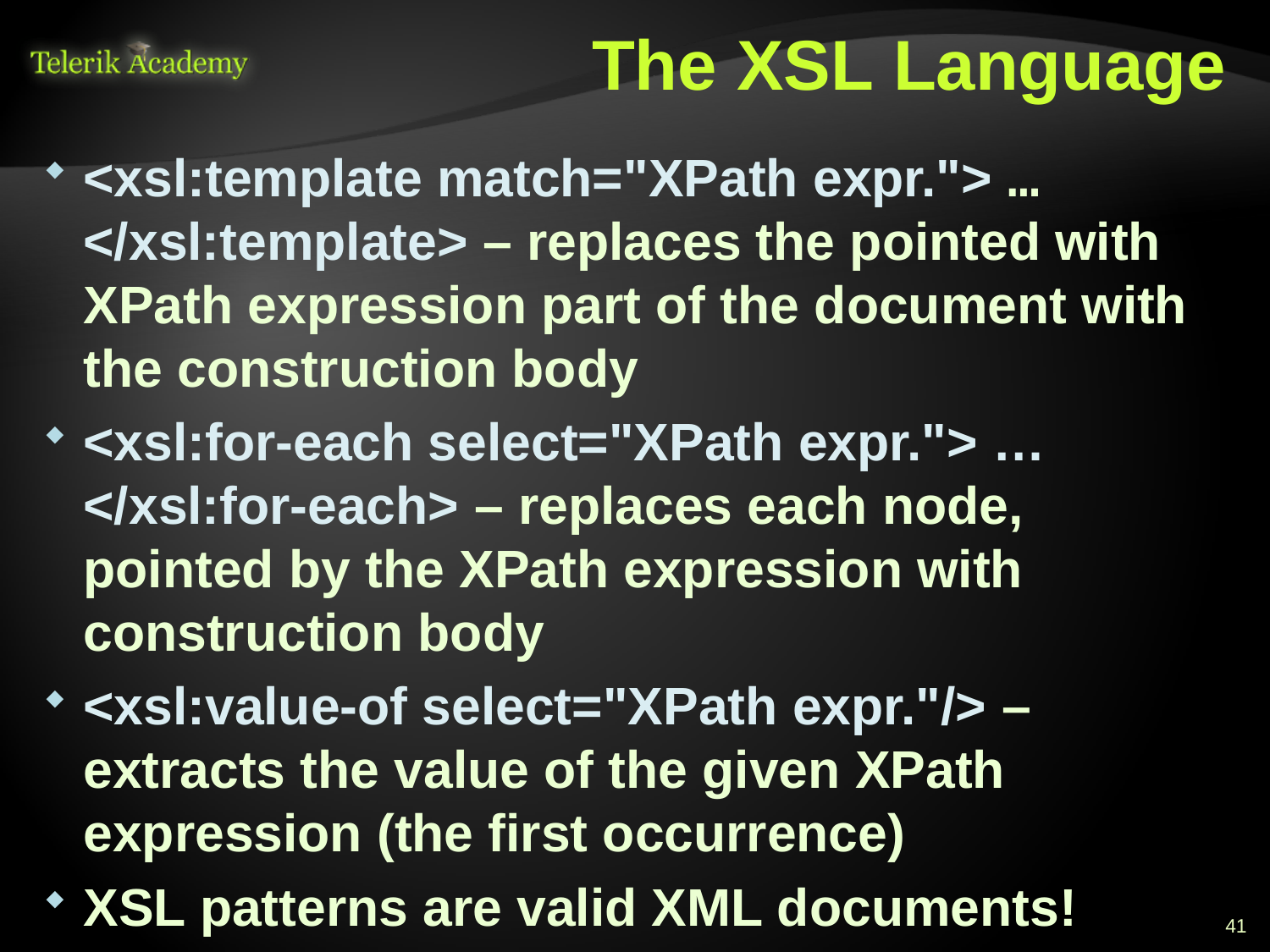

# The XSL Language
<xsl:template match="XPath expr."> … </xsl:template> – replaces the pointed with XPath expression part of the document with the construction body
<xsl:for-each select="XPath expr."> … </xsl:for-each> – replaces each node, pointed by the XPath expression with construction body
<xsl:value-of select="XPath expr."/> – extracts the value of the given XPath expression (the first occurrence)
XSL patterns are valid XML documents!
41